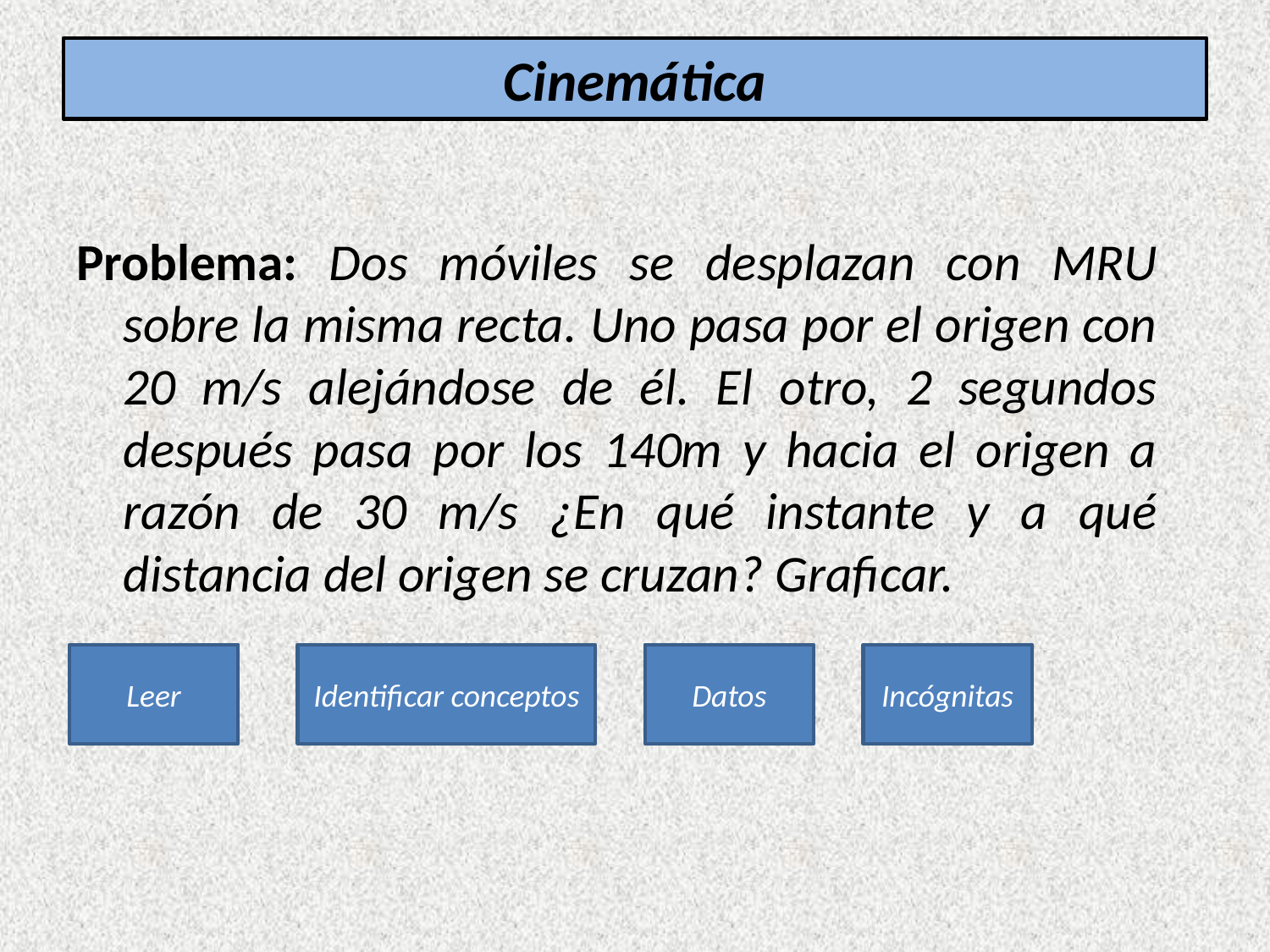

# Cinemática
Problema: Dos móviles se desplazan con MRU sobre la misma recta. Uno pasa por el origen con 20 m/s alejándose de él. El otro, 2 segundos después pasa por los 140m y hacia el origen a razón de 30 m/s ¿En qué instante y a qué distancia del origen se cruzan? Graficar.

Leer
Identificar conceptos
Datos
Incógnitas